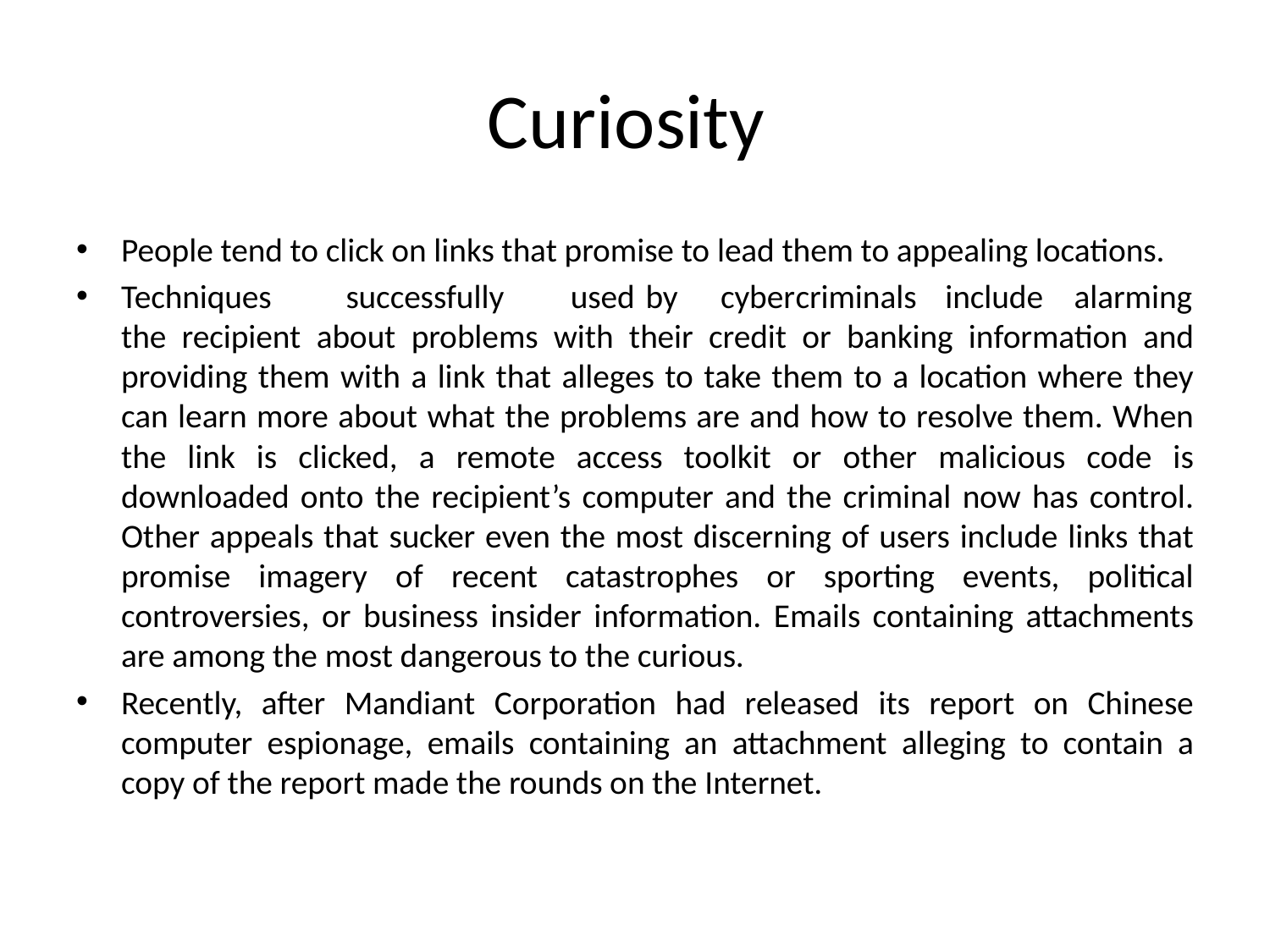

# Curiosity
People tend to click on links that promise to lead them to appealing locations.
Techniques	successfully	used	by	cyber	criminals	include alarming	the recipient about problems with their credit or banking information and providing them with a link that alleges to take them to a location where they can learn more about what the problems are and how to resolve them. When the link is clicked, a remote access toolkit or other malicious code is downloaded onto the recipient’s computer and the criminal now has control. Other appeals that sucker even the most discerning of users include links that promise imagery of recent catastrophes or sporting events, political controversies, or business insider information. Emails containing attachments are among the most dangerous to the curious.
Recently, after Mandiant Corporation had released its report on Chinese computer espionage, emails containing an attachment alleging to contain a copy of the report made the rounds on the Internet.